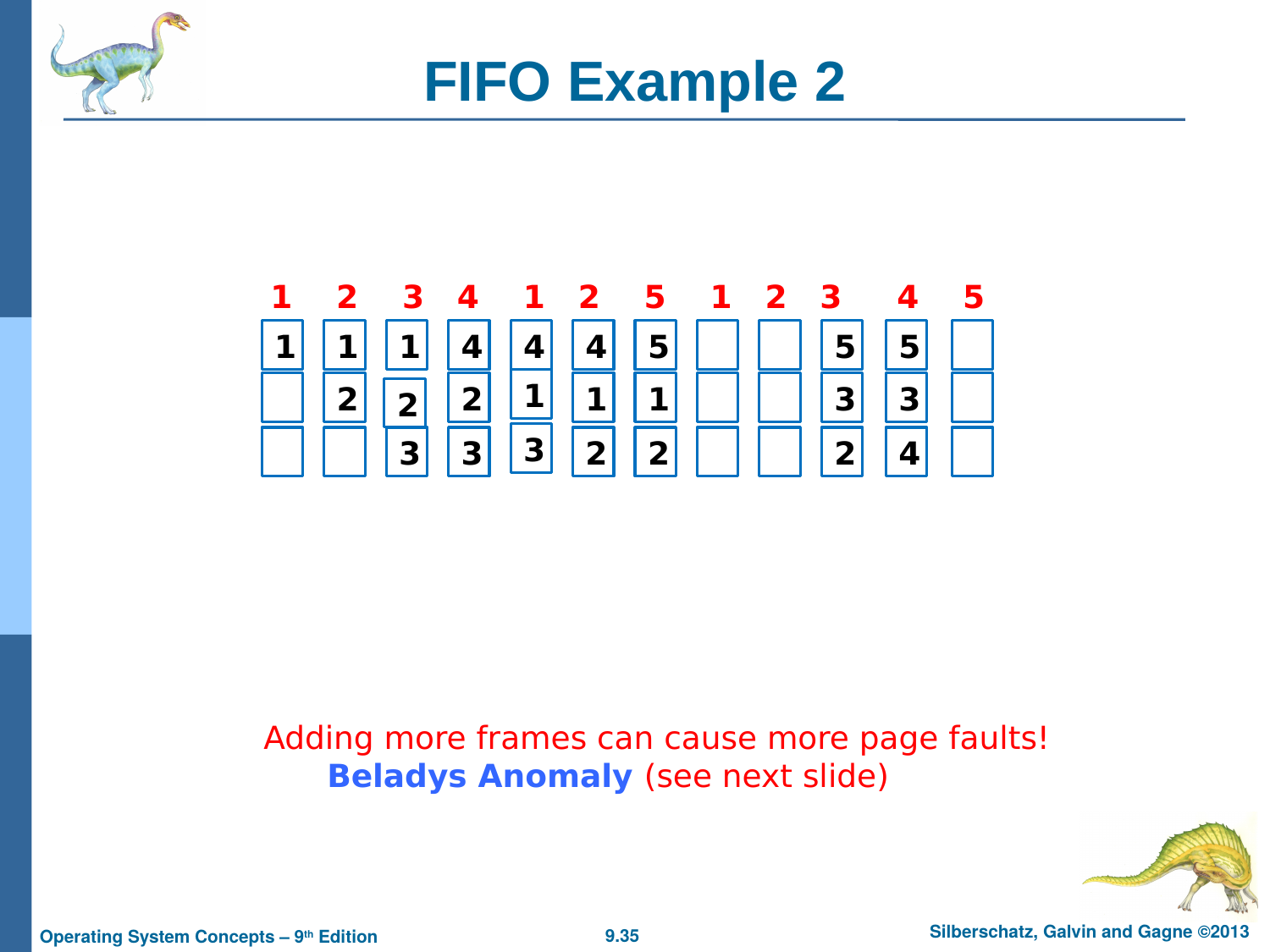

# FIFO Example 2
1    2    3   4    1   2    5    1   2   3     4    5

1

1
2

1
2
3
4
2
3
4
1
3
4
1
2
5
1
2

5
3
2
5
3
4

Adding more frames can cause more page faults!
Beladys Anomaly (see next slide)